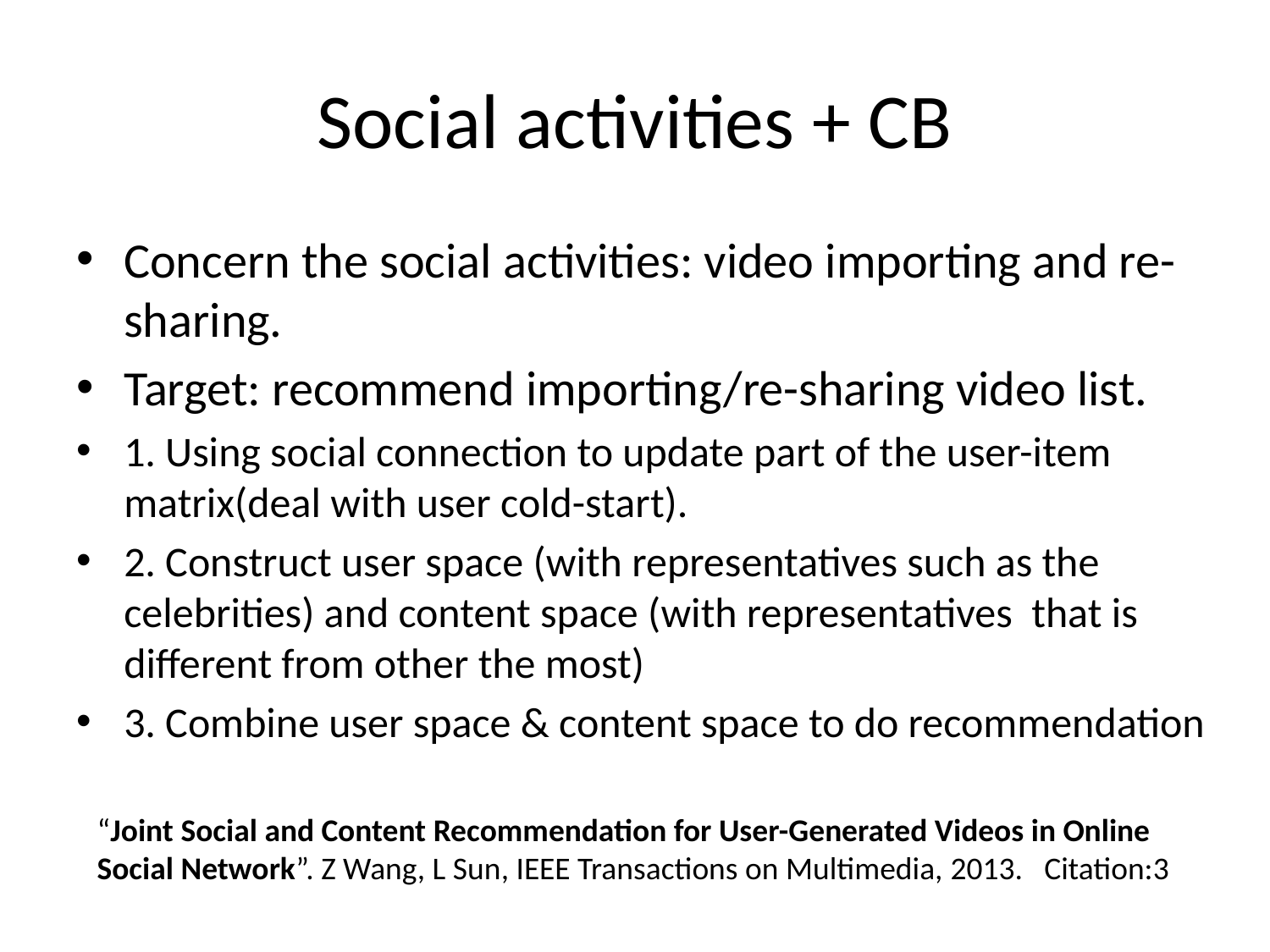

# Social activities + CB
Concern the social activities: video importing and re-sharing.
Target: recommend importing/re-sharing video list.
1. Using social connection to update part of the user-item matrix(deal with user cold-start).
2. Construct user space (with representatives such as the celebrities) and content space (with representatives  that is different from other the most)
3. Combine user space & content space to do recommendation
“Joint Social and Content Recommendation for User-Generated Videos in Online Social Network”. Z Wang, L Sun, IEEE Transactions on Multimedia, 2013.   Citation:3